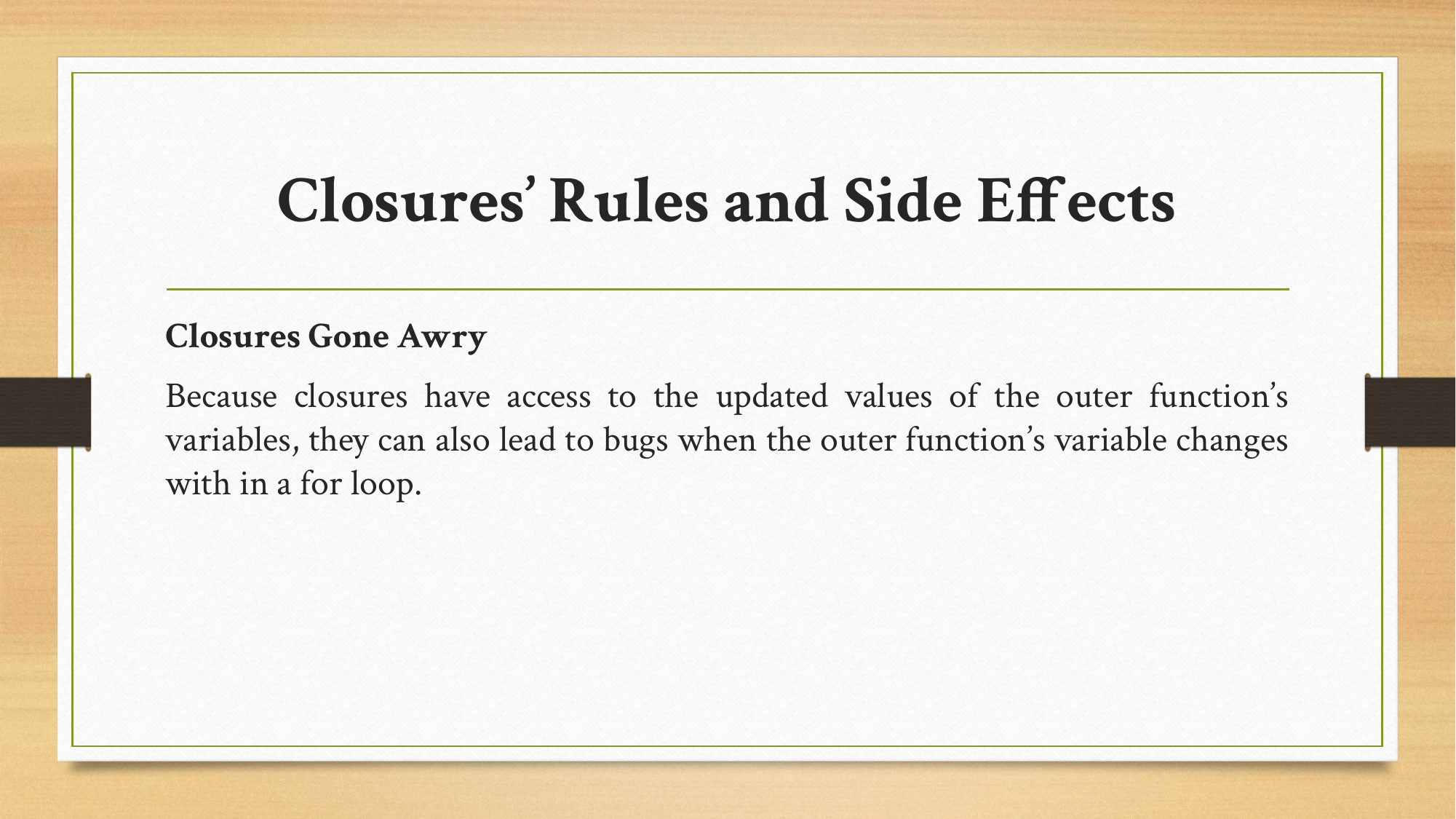

# Closures’ Rules and Side Effects
Closures Gone Awry
Because closures have access to the updated values of the outer function’s variables, they can also lead to bugs when the outer function’s variable changes with in a for loop.